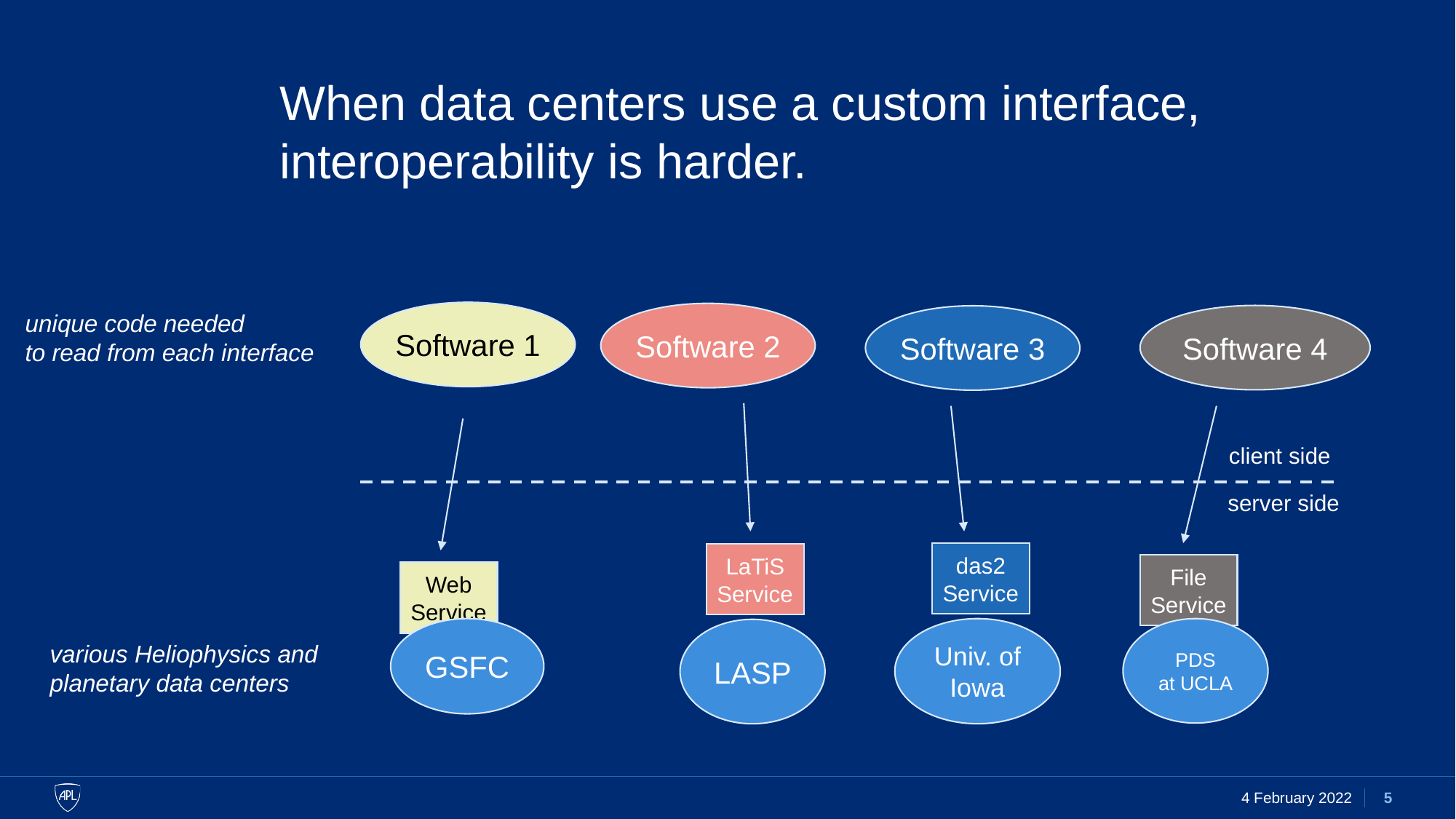

When data centers use a custom interface,
interoperability is harder.
Software 1
unique code needed
to read from each interface
Software 2
Software 4
Software 3
client side
server side
das2
Service
LaTiS
Service
File
Service
Web
Service
GSFC
Univ. of Iowa
PDS
at UCLA
LASP
various Heliophysics and
planetary data centers

4 February 2022
5